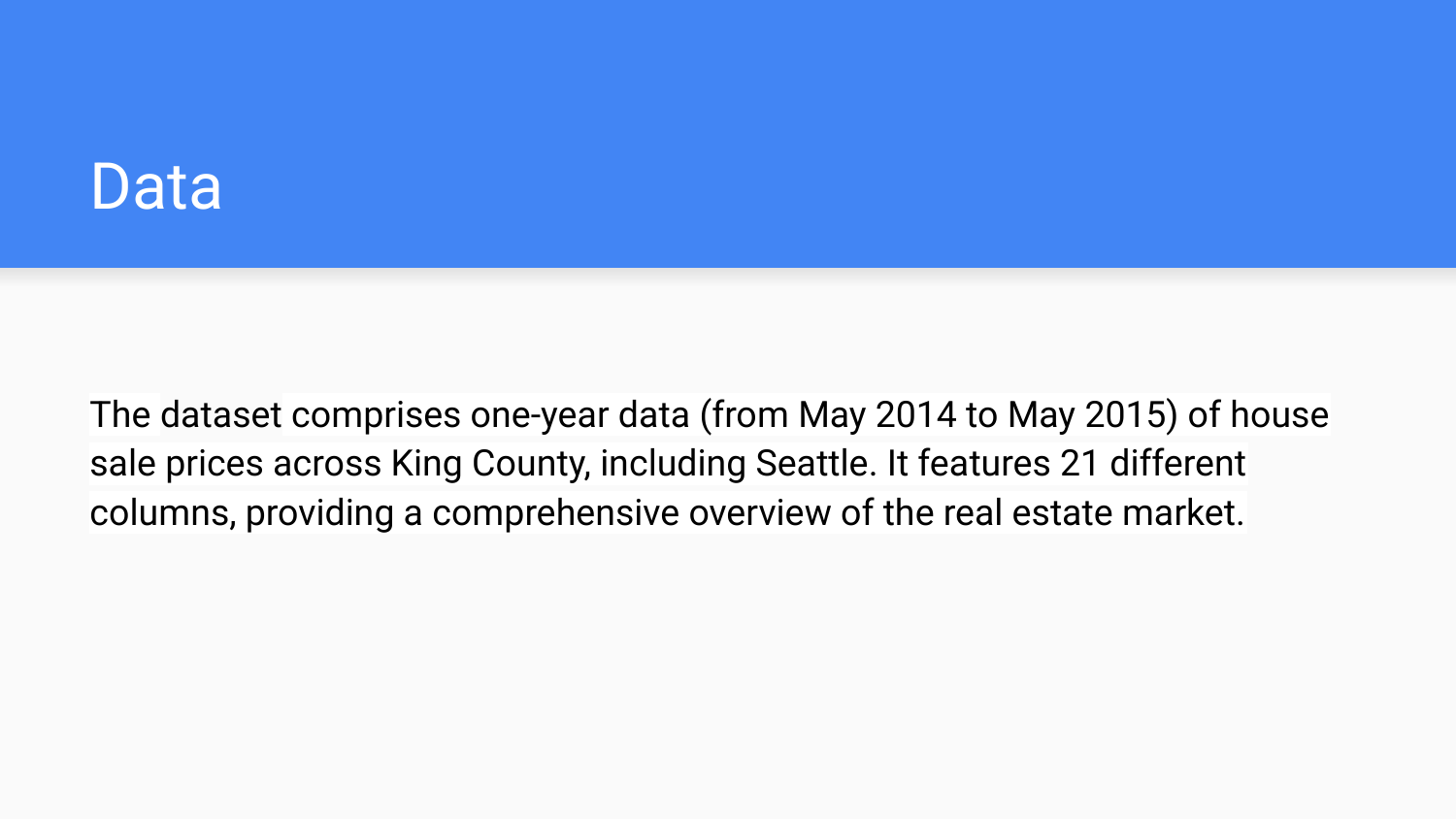

# Data

The dataset comprises one-year data (from May 2014 to May 2015) of house sale prices across King County, including Seattle. It features 21 different columns, providing a comprehensive overview of the real estate market.